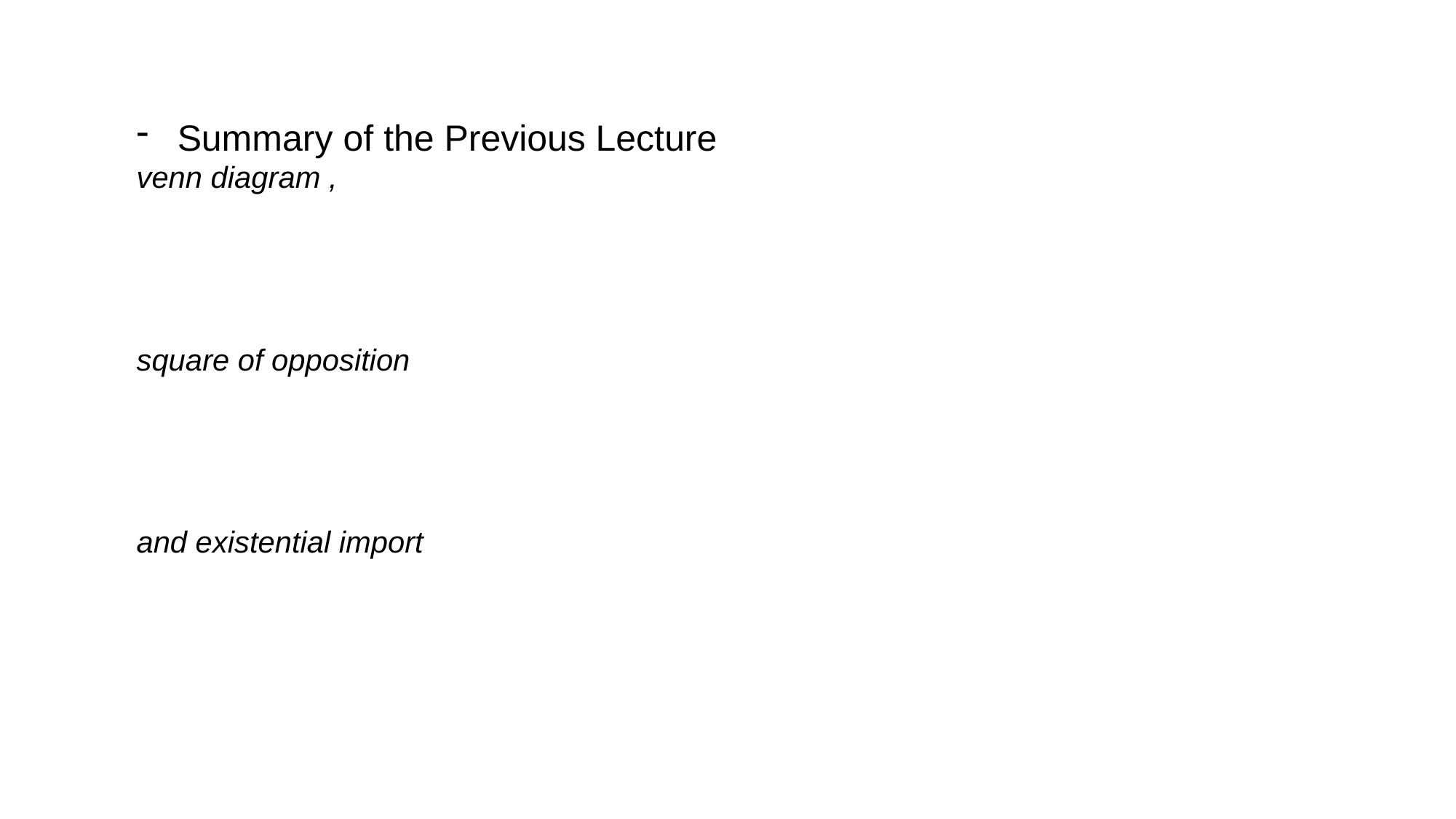

Summary of the Previous Lecture
venn diagram ,

square of opposition

and existential import